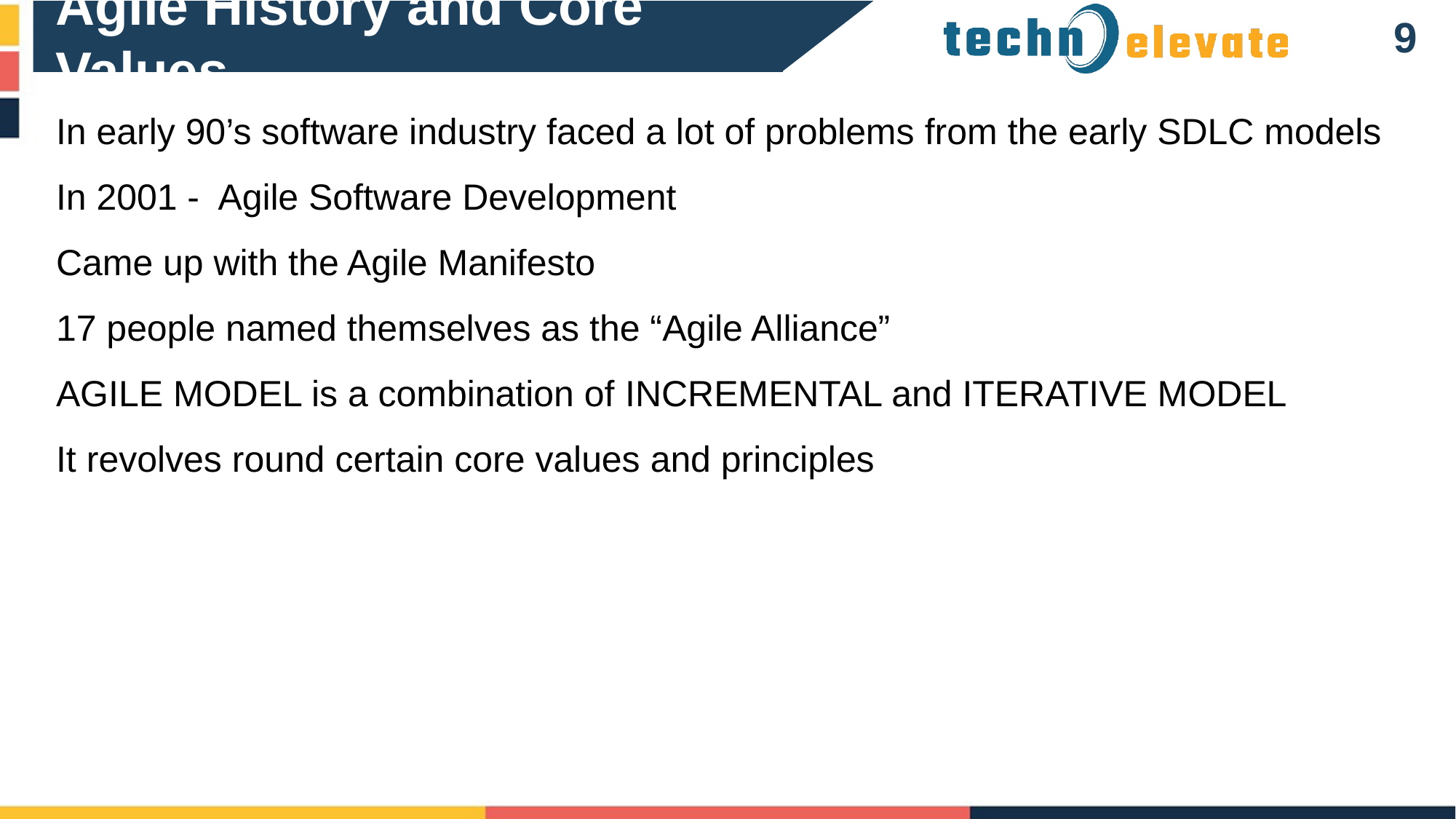

Agile History and Core Values
9
In early 90’s software industry faced a lot of problems from the early SDLC models
In 2001 -  Agile Software Development
Came up with the Agile Manifesto
17 people named themselves as the “Agile Alliance”
AGILE MODEL is a combination of INCREMENTAL and ITERATIVE MODEL
It revolves round certain core values and principles